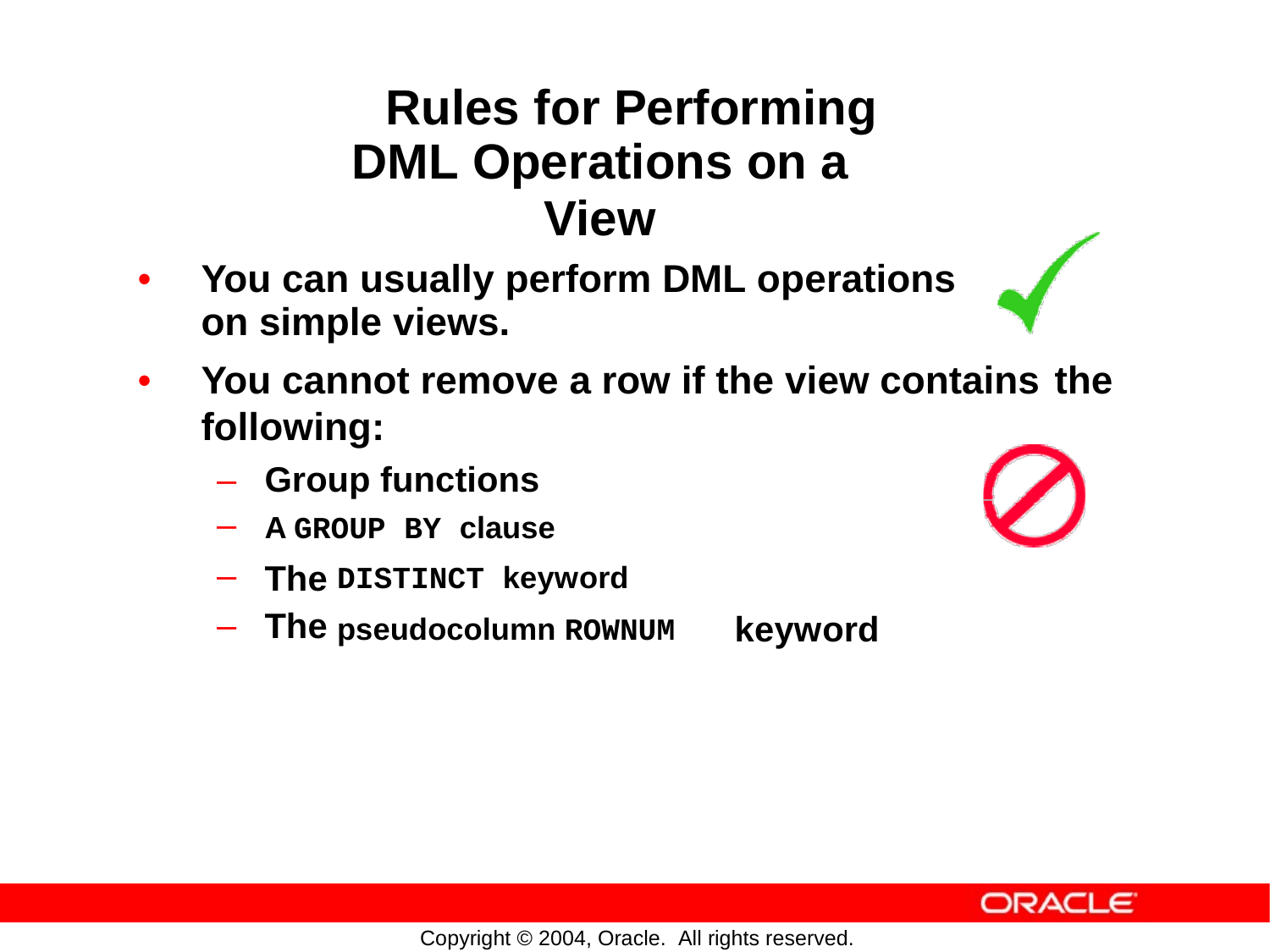

Rules for Performing
DML Operations on a View

•
You can usually perform DML operations
on simple views.
You cannot remove a row if the view contains following:
•
the

–
–
–
–
Group functions
A GROUP BY clause
The
The
DISTINCT keyword
pseudocolumn ROWNUM
keyword

Copyright © 2004, Oracle.  All rights reserved.